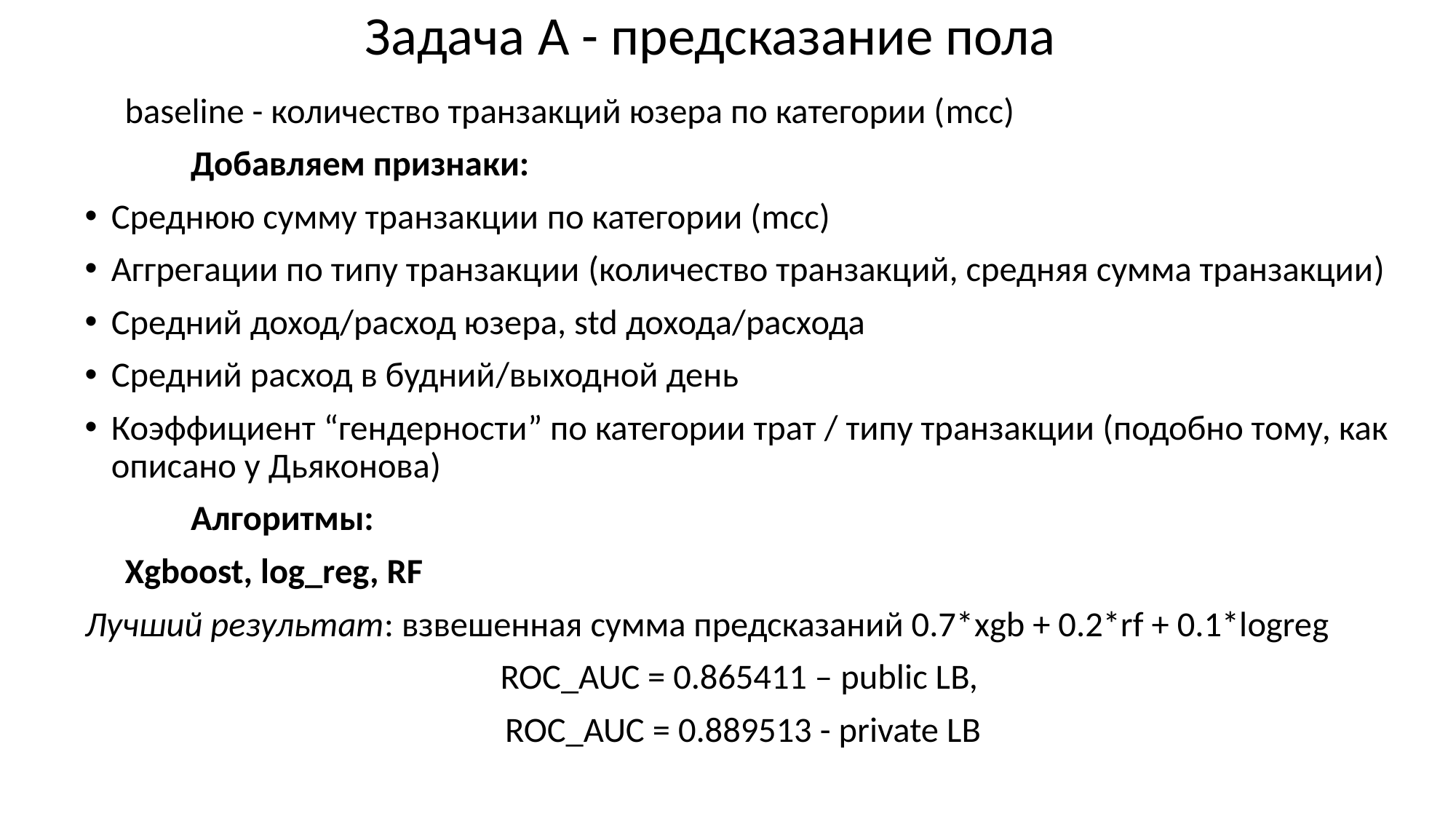

# Задача A - предсказание пола
     baseline - количество транзакций юзера по категории (mcc)
				Добавляем признаки:
Среднюю сумму транзакции по категории (mcc)
Аггрегации по типу транзакции (количество транзакций, средняя сумма транзакции)
Средний доход/расход юзера, std дохода/расхода
Средний расход в будний/выходной день
Коэффициент “гендерности” по категории трат / типу транзакции (подобно тому, как описано у Дьяконова)
					Алгоритмы:
     Xgboost, log_reg, RF
Лучший результат: взвешенная сумма предсказаний 0.7*xgb + 0.2*rf + 0.1*logreg
 ROC_AUC = 0.865411 – public LB,
 ROC_AUC = 0.889513 - private LB